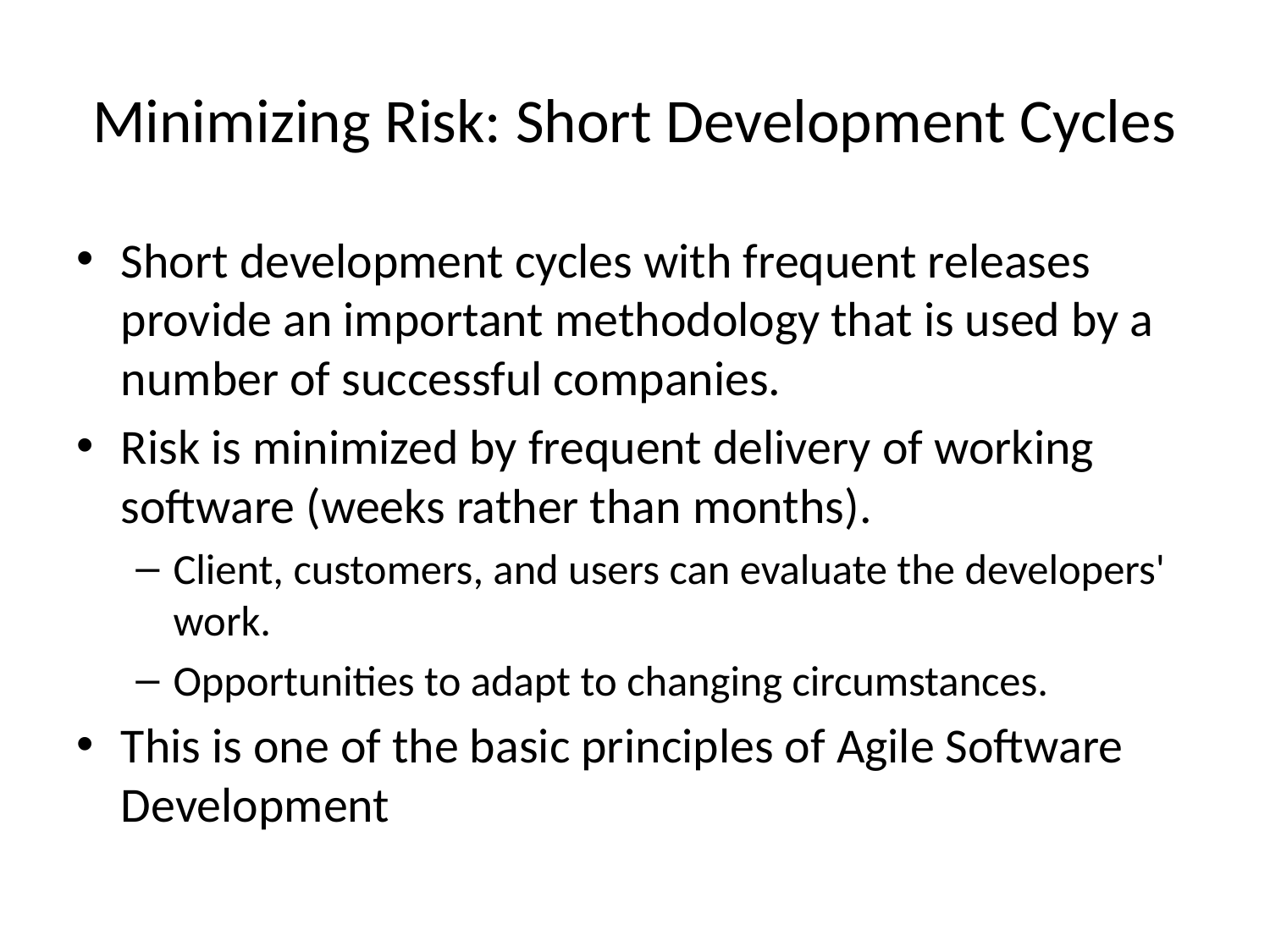

# Minimizing Risk: Short Development Cycles
Short development cycles with frequent releases provide an important methodology that is used by a number of successful companies.
Risk is minimized by frequent delivery of working software (weeks rather than months).
Client, customers, and users can evaluate the developers' work.
Opportunities to adapt to changing circumstances.
This is one of the basic principles of Agile Software Development